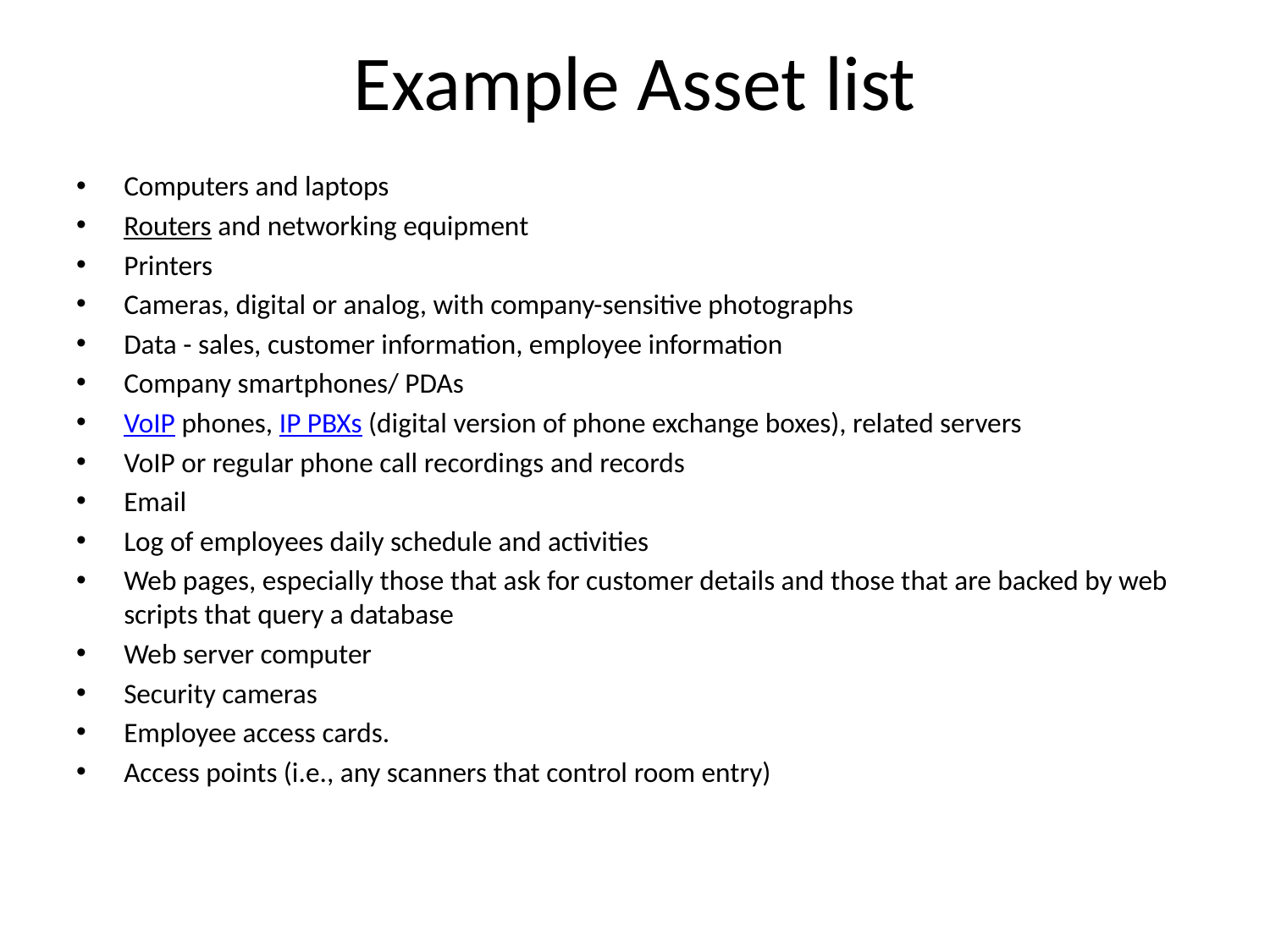

# Example Asset list
Computers and laptops
Routers and networking equipment
Printers
Cameras, digital or analog, with company-sensitive photographs
Data - sales, customer information, employee information
Company smartphones/ PDAs
VoIP phones, IP PBXs (digital version of phone exchange boxes), related servers
VoIP or regular phone call recordings and records
Email
Log of employees daily schedule and activities
Web pages, especially those that ask for customer details and those that are backed by web scripts that query a database
Web server computer
Security cameras
Employee access cards.
Access points (i.e., any scanners that control room entry)